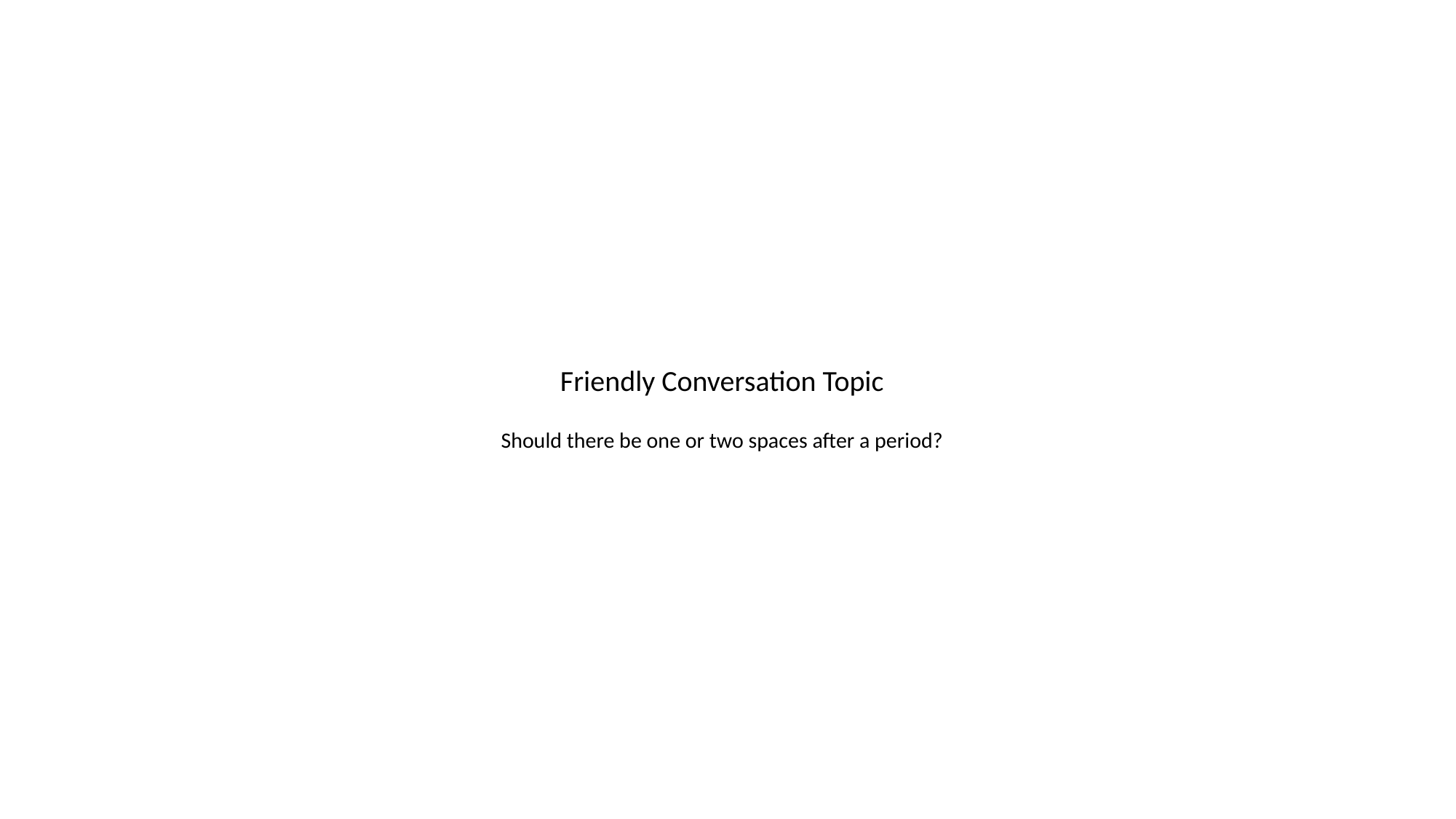

# Friendly Conversation Topic Should there be one or two spaces after a period?